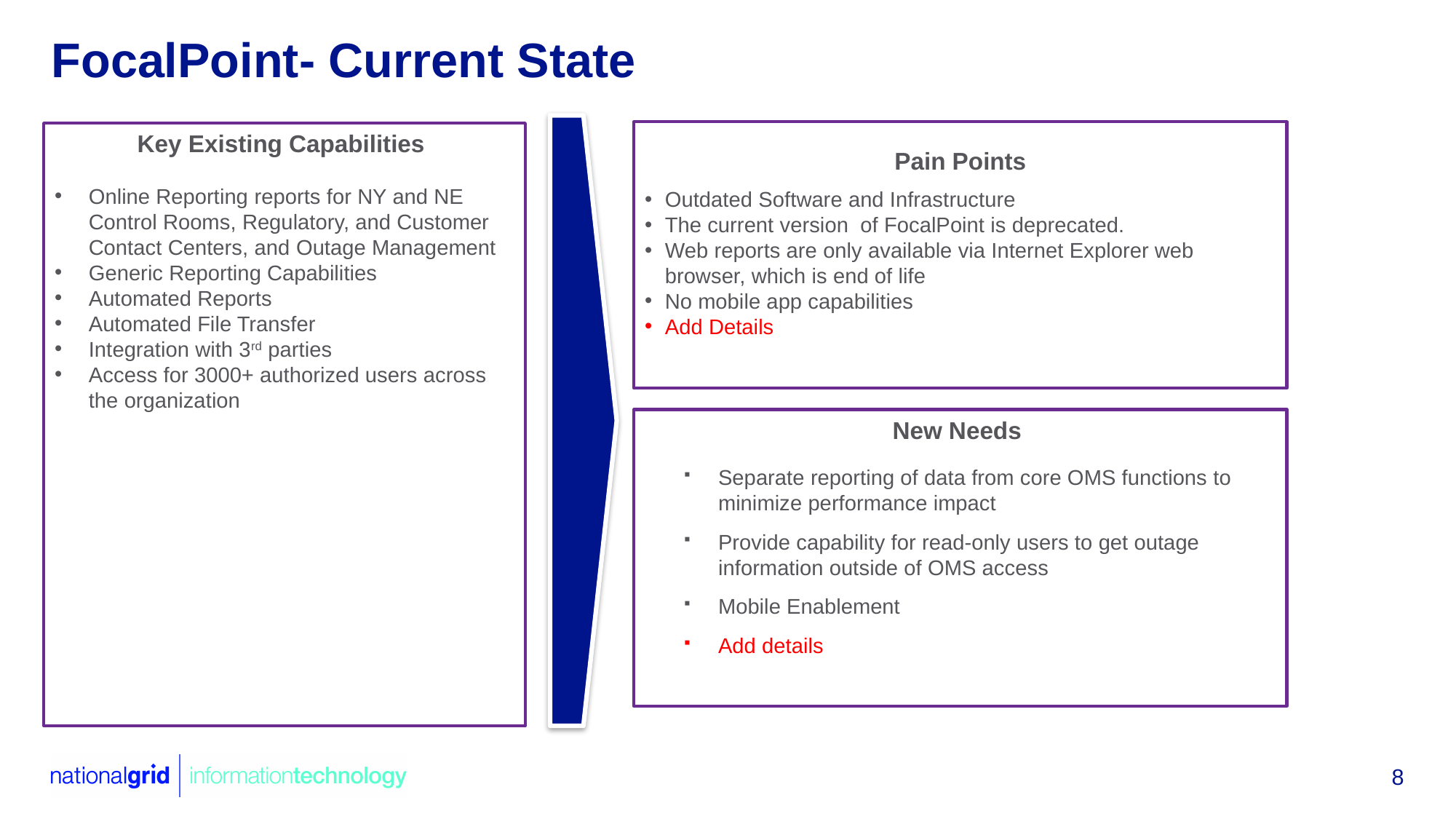

# FocalPoint- Current State

Pain Points

Outdated Software and Infrastructure
The current version  of FocalPoint is deprecated.
Web reports are only available via Internet Explorer web browser, which is end of life
No mobile app capabilities
Add Details

Key Existing Capabilities

Online Reporting reports for NY and NE Control Rooms, Regulatory, and Customer Contact Centers, and Outage Management
Generic Reporting Capabilities
Automated Reports
Automated File Transfer
Integration with 3rd parties
Access for 3000+ authorized users across the organization
New Needs

Separate reporting of data from core OMS functions to minimize performance impact
Provide capability for read-only users to get outage information outside of OMS access
Mobile Enablement
Add details